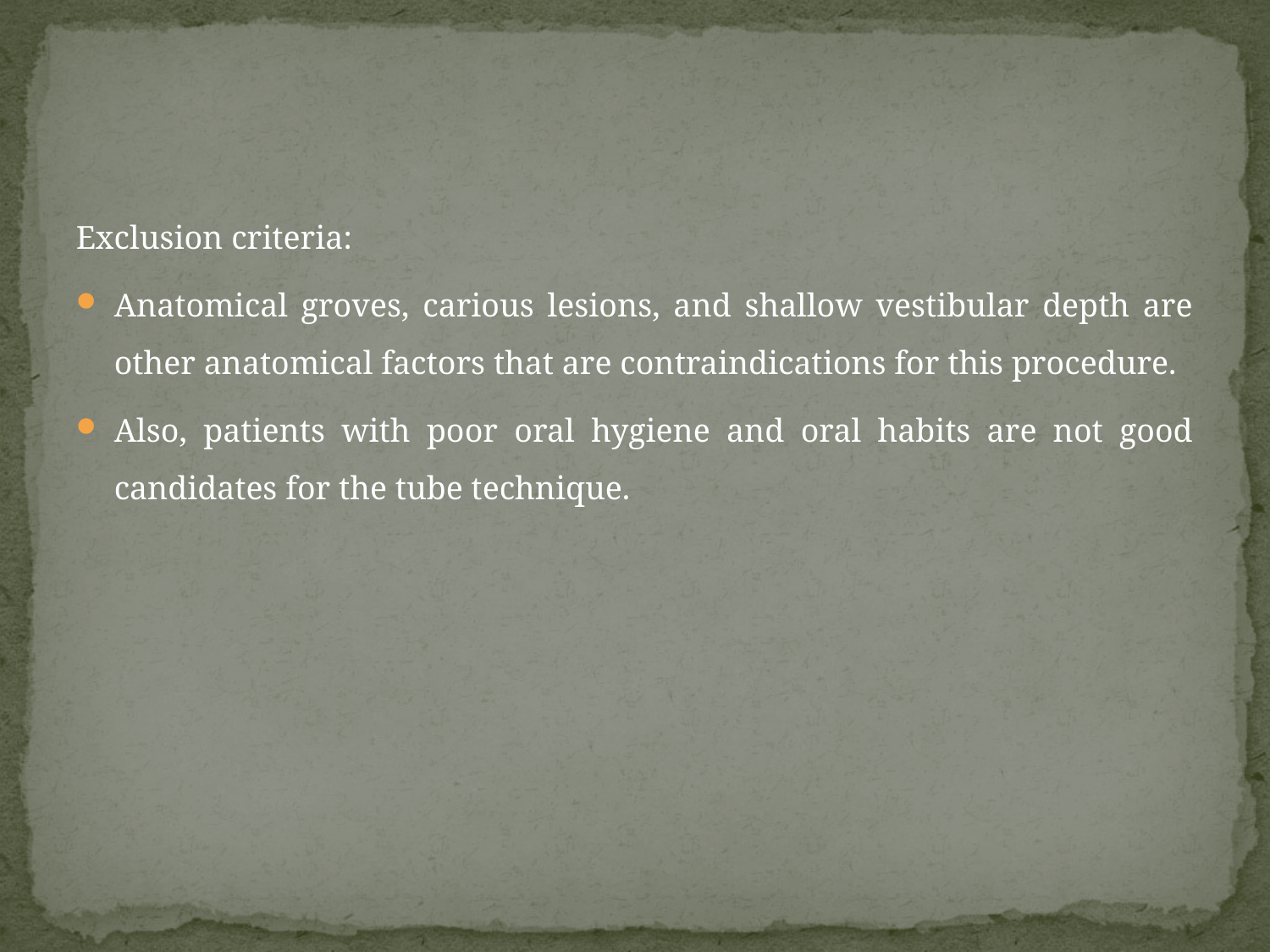

#
Exclusion criteria:
Anatomical groves, carious lesions, and shallow vestibular depth are other anatomical factors that are contraindications for this procedure.
Also, patients with poor oral hygiene and oral habits are not good candidates for the tube technique.